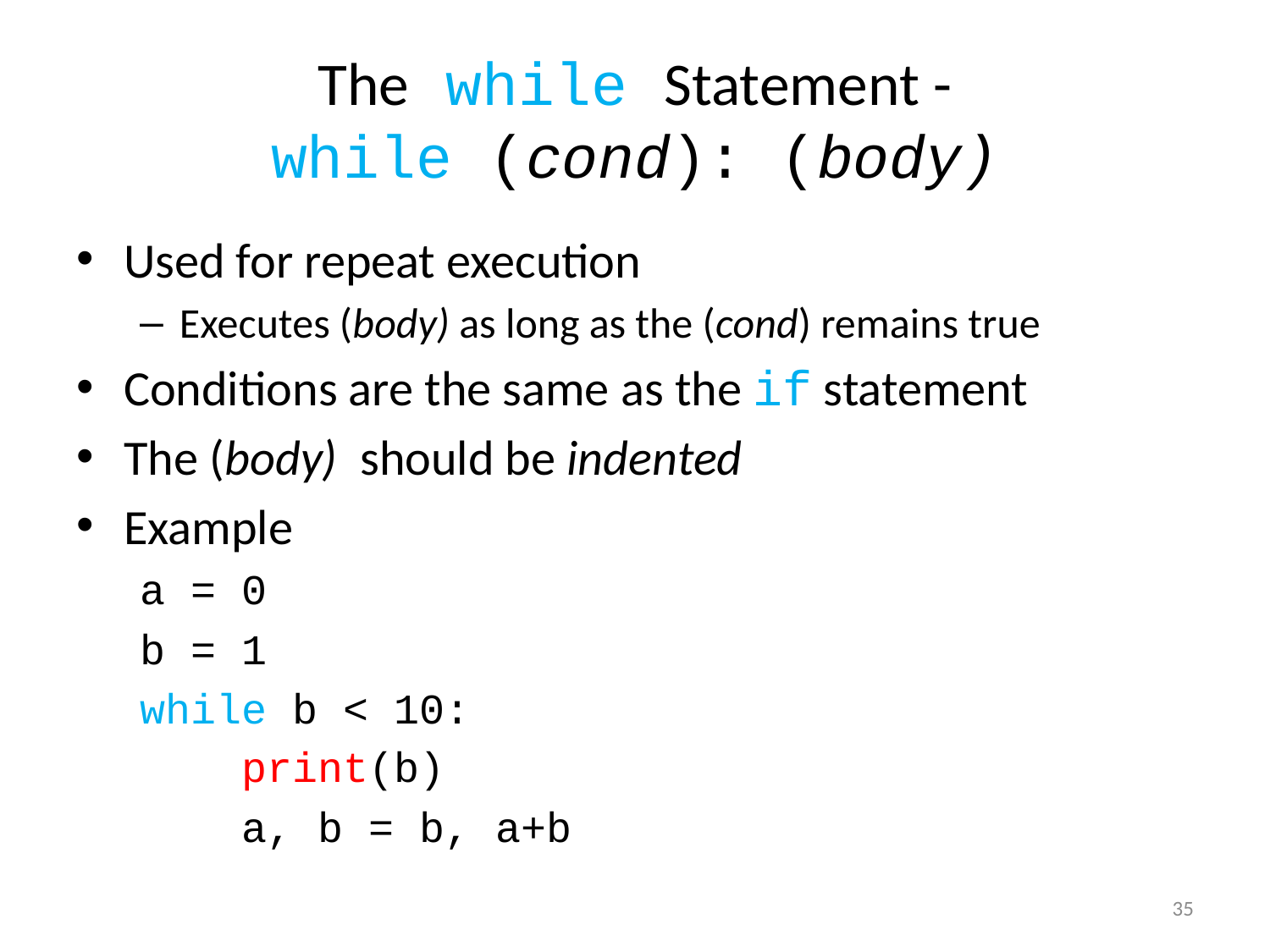

# The while Statement - while (cond): (body)
Used for repeat execution
Executes (body) as long as the (cond) remains true
Conditions are the same as the if statement
The (body)  should be indented
Example
a = 0
b = 1
while b < 10:
    print(b)
    a, b = b, a+b
35